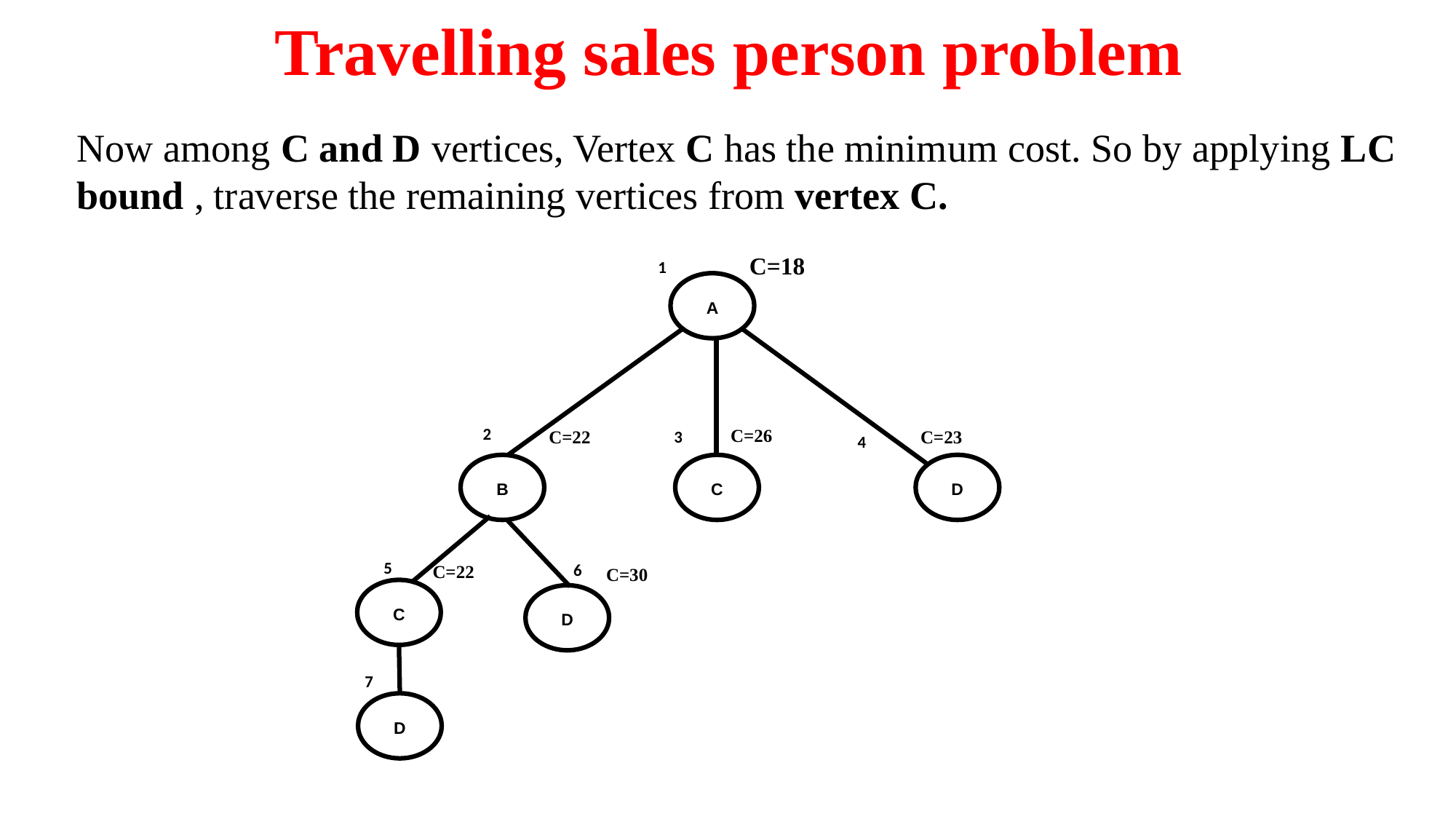

# Travelling sales person problem
Now among C and D vertices, Vertex C has the minimum cost. So by applying LC bound , traverse the remaining vertices from vertex C.

C=18
A
B
C
D
2
1
3
4
C=22
C=26
C=23
C
D
6
5
C=30
C=22
D
7